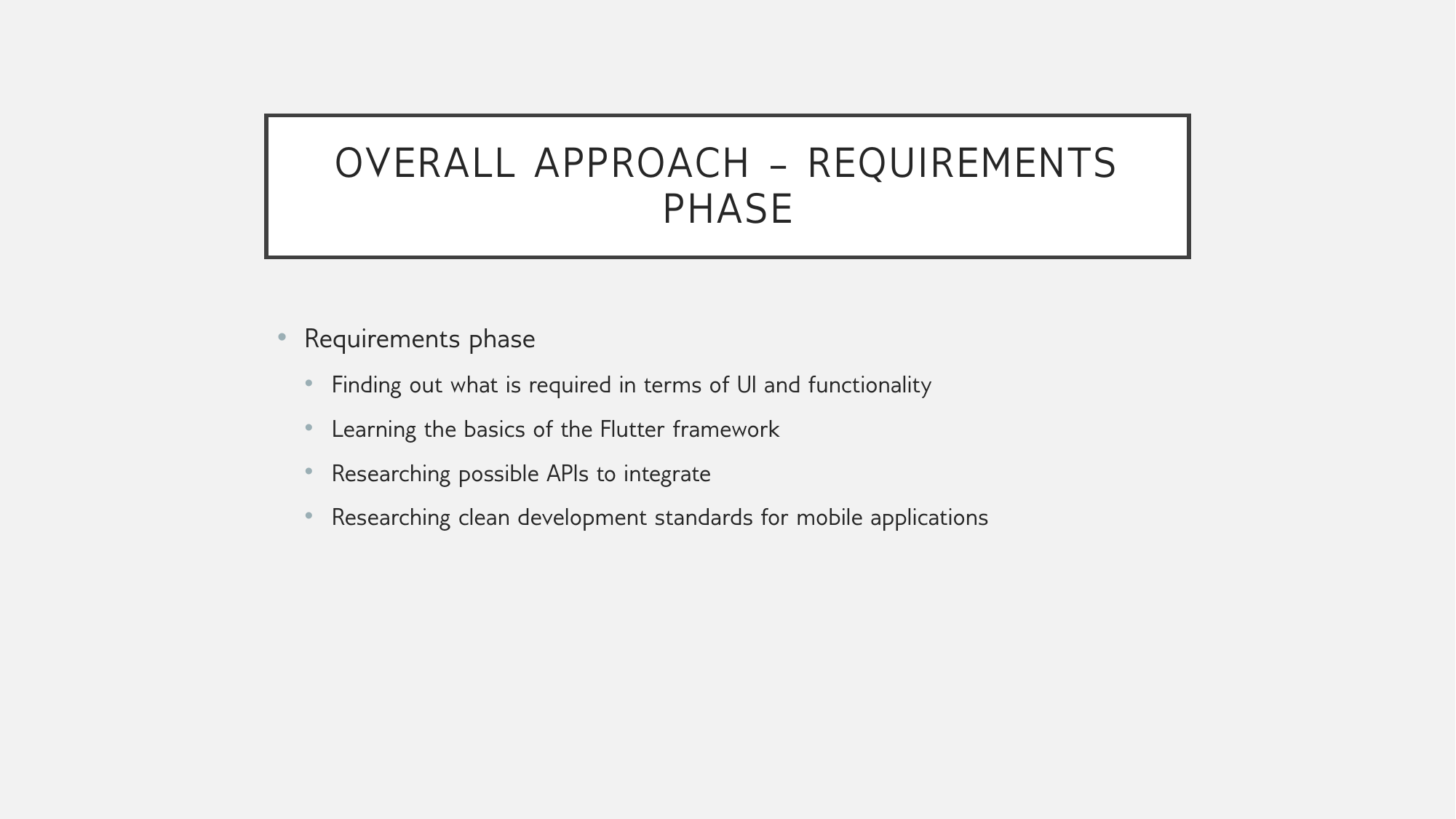

# Overall approach – Requirements phase
Requirements phase
Finding out what is required in terms of UI and functionality
Learning the basics of the Flutter framework
Researching possible APIs to integrate
Researching clean development standards for mobile applications